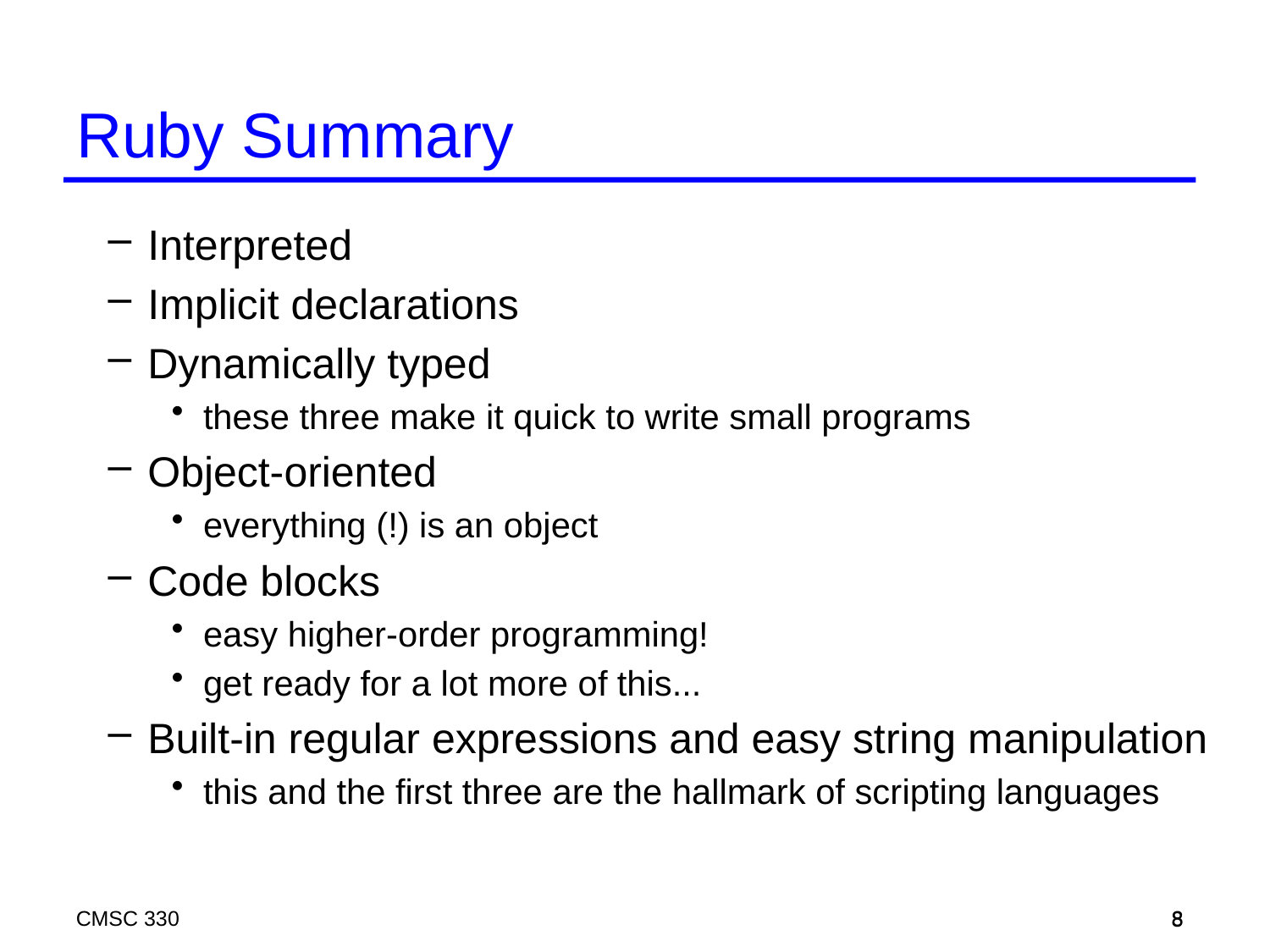

Ruby Summary
Interpreted
Implicit declarations
Dynamically typed
these three make it quick to write small programs
Object-oriented
everything (!) is an object
Code blocks
easy higher-order programming!
get ready for a lot more of this...
Built-in regular expressions and easy string manipulation
this and the first three are the hallmark of scripting languages
CMSC 330
8
8